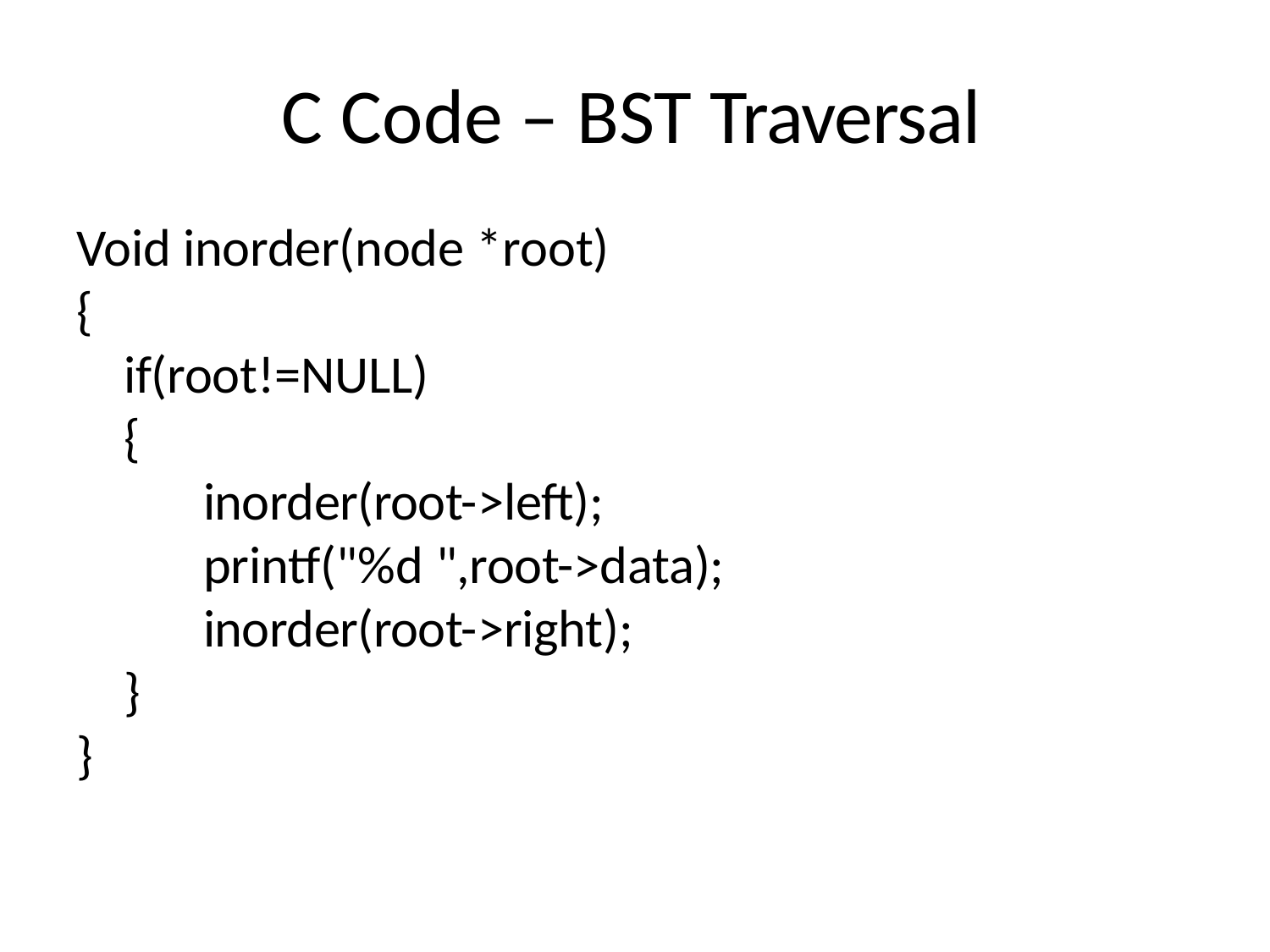

# C Code – BST Traversal
Void inorder(node *root)
{
if(root!=NULL)
{
inorder(root->left); printf("%d ",root->data); inorder(root->right);
}
}